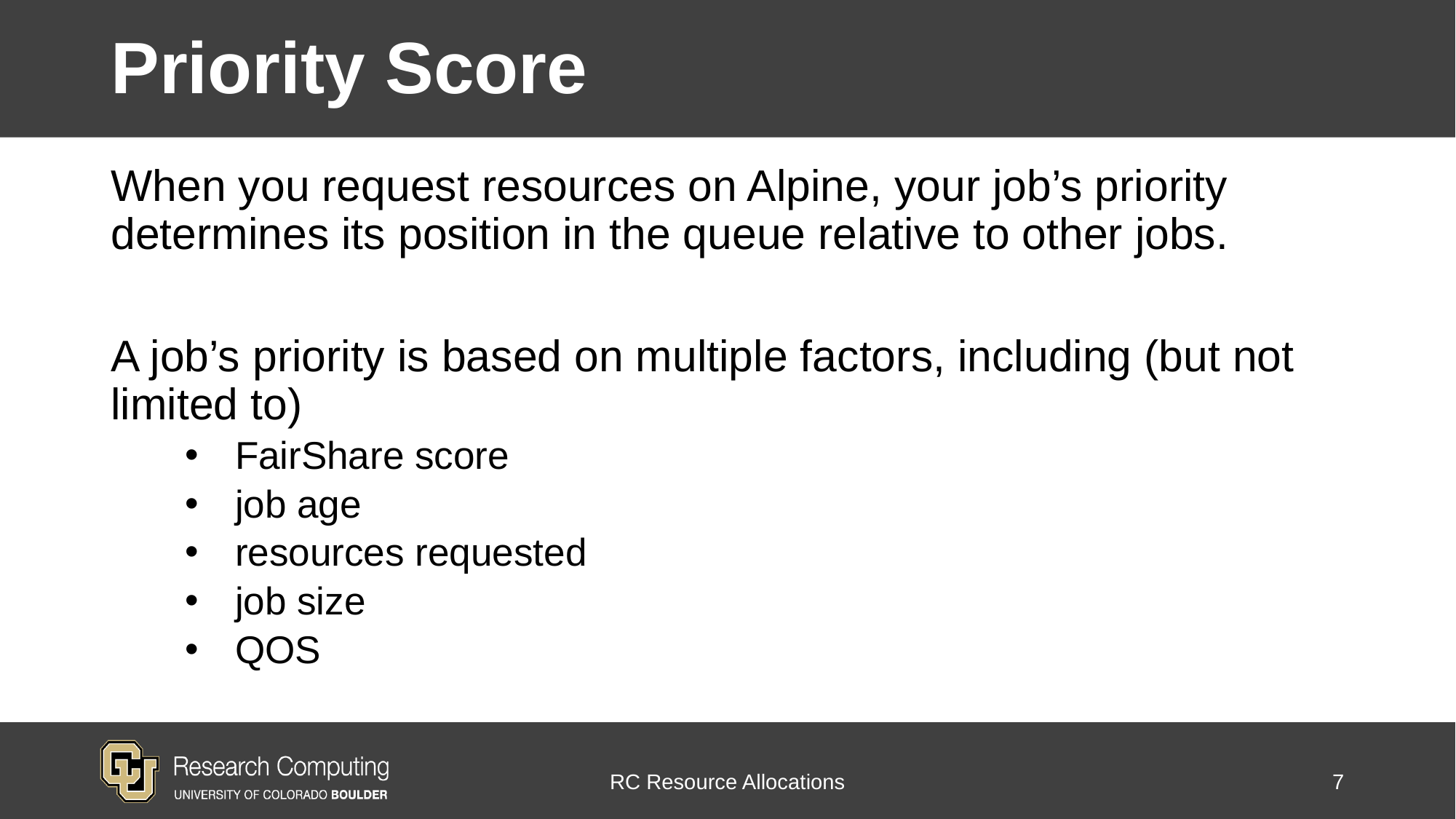

# Priority Score
When you request resources on Alpine, your job’s priority determines its position in the queue relative to other jobs.

A job’s priority is based on multiple factors, including (but not limited to)
FairShare score
job age
resources requested
job size
QOS
RC Resource Allocations
7